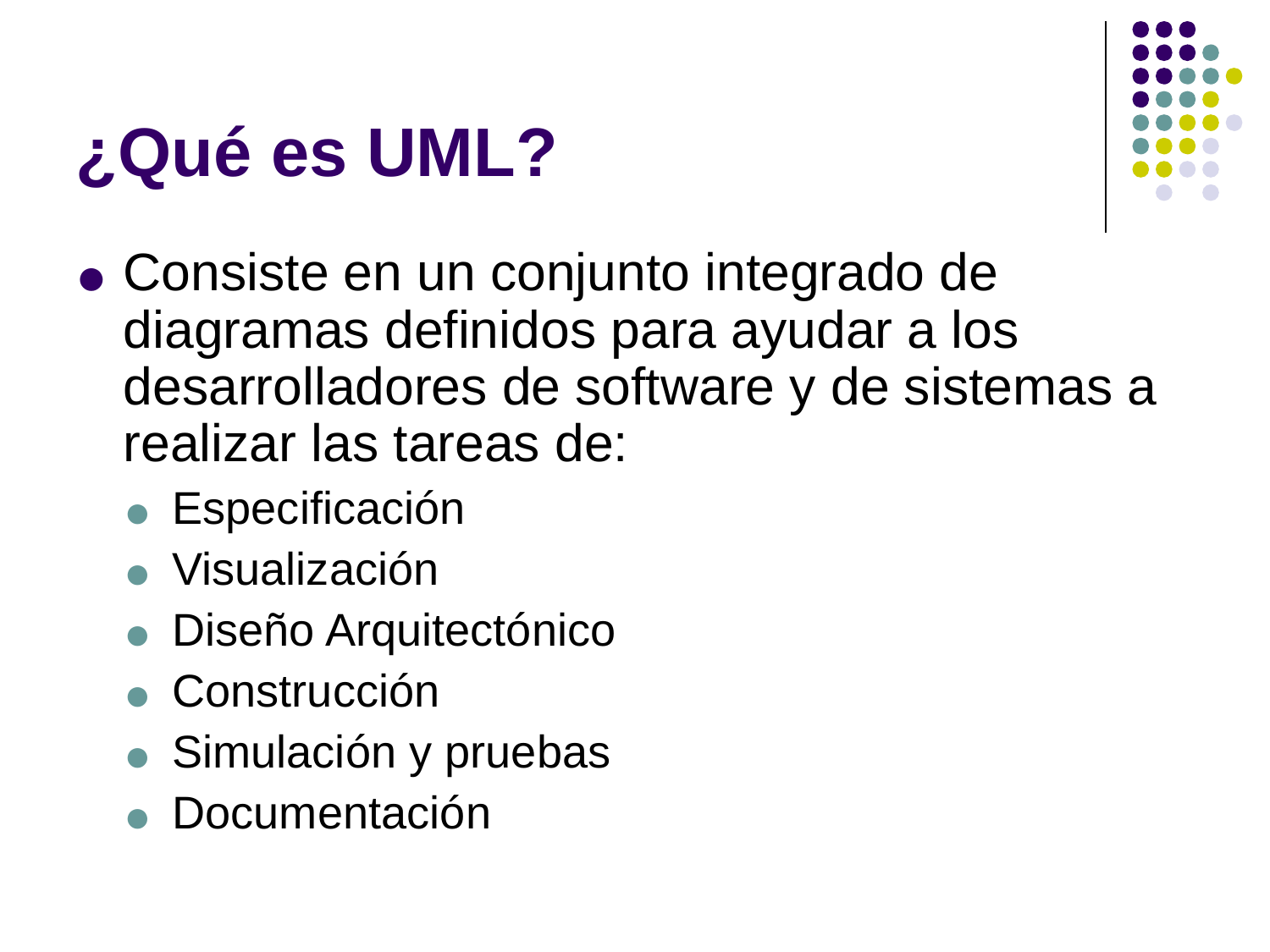

¿Qué es UML?
Consiste en un conjunto integrado de diagramas definidos para ayudar a los desarrolladores de software y de sistemas a realizar las tareas de:
Especificación
Visualización
Diseño Arquitectónico
Construcción
Simulación y pruebas
Documentación